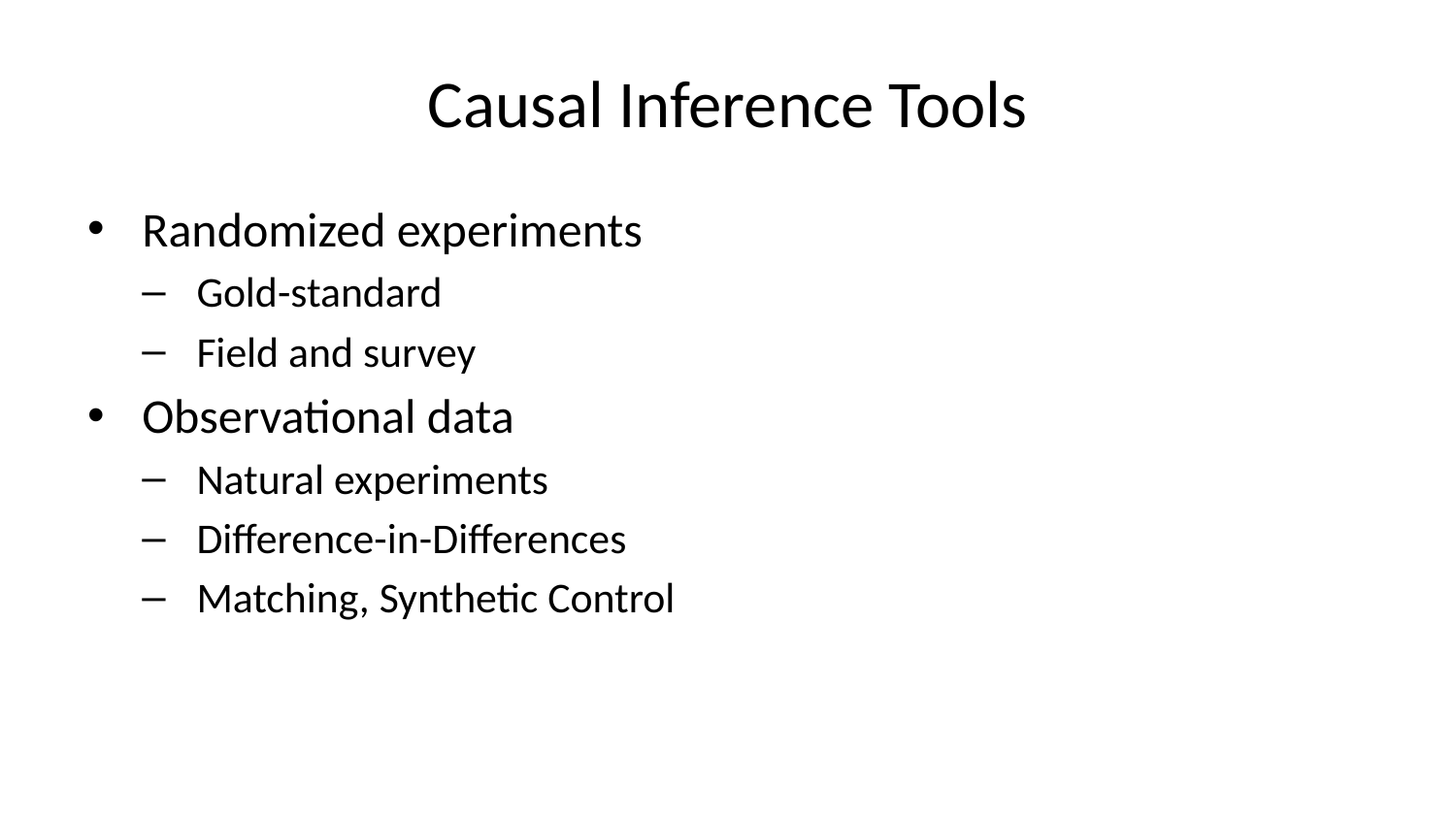

# Causal Inference Tools
Randomized experiments
Gold-standard
Field and survey
Observational data
Natural experiments
Difference-in-Differences
Matching, Synthetic Control